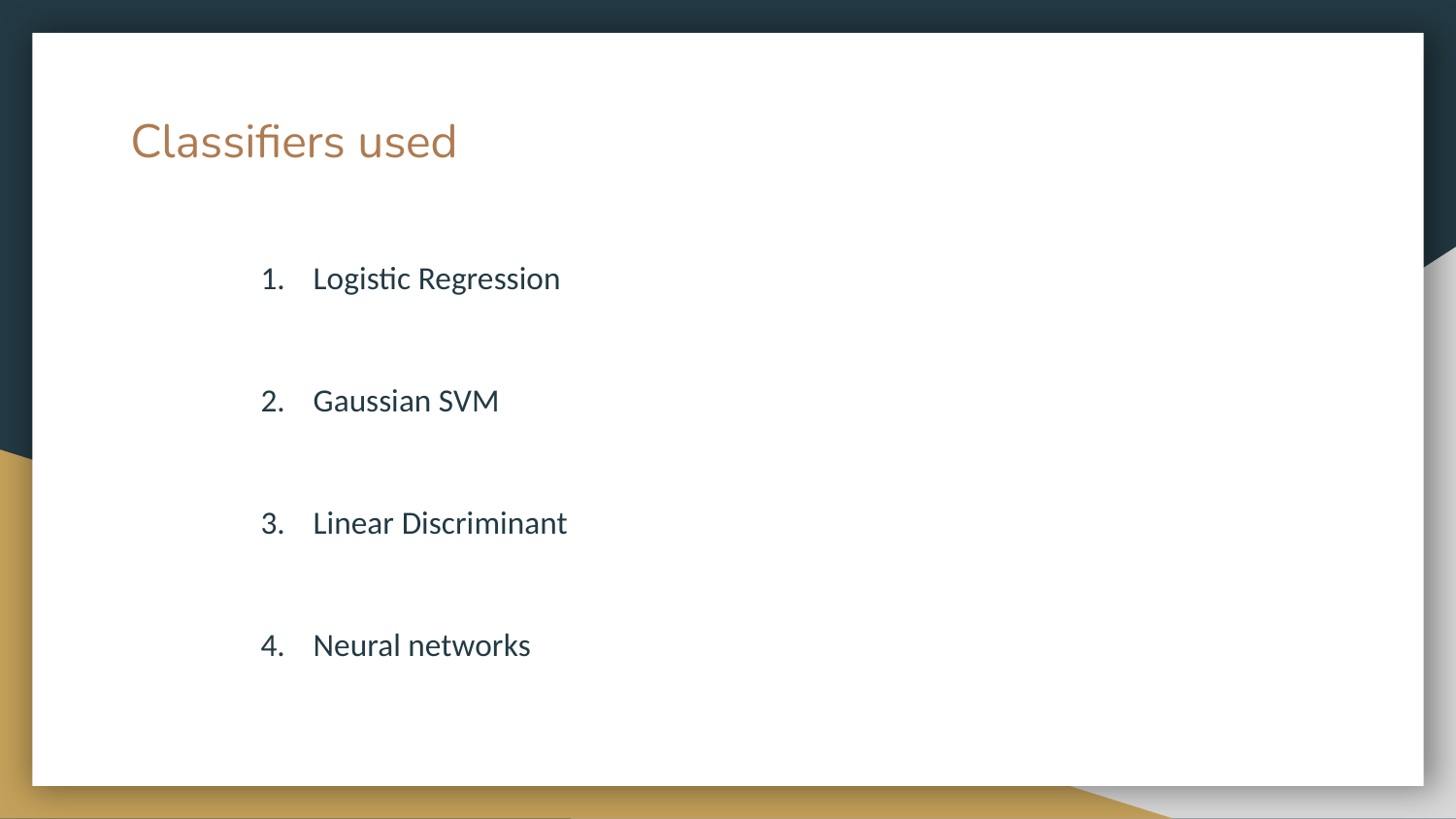

# Classifiers used
Logistic Regression

Gaussian SVM

Linear Discriminant

Neural networks